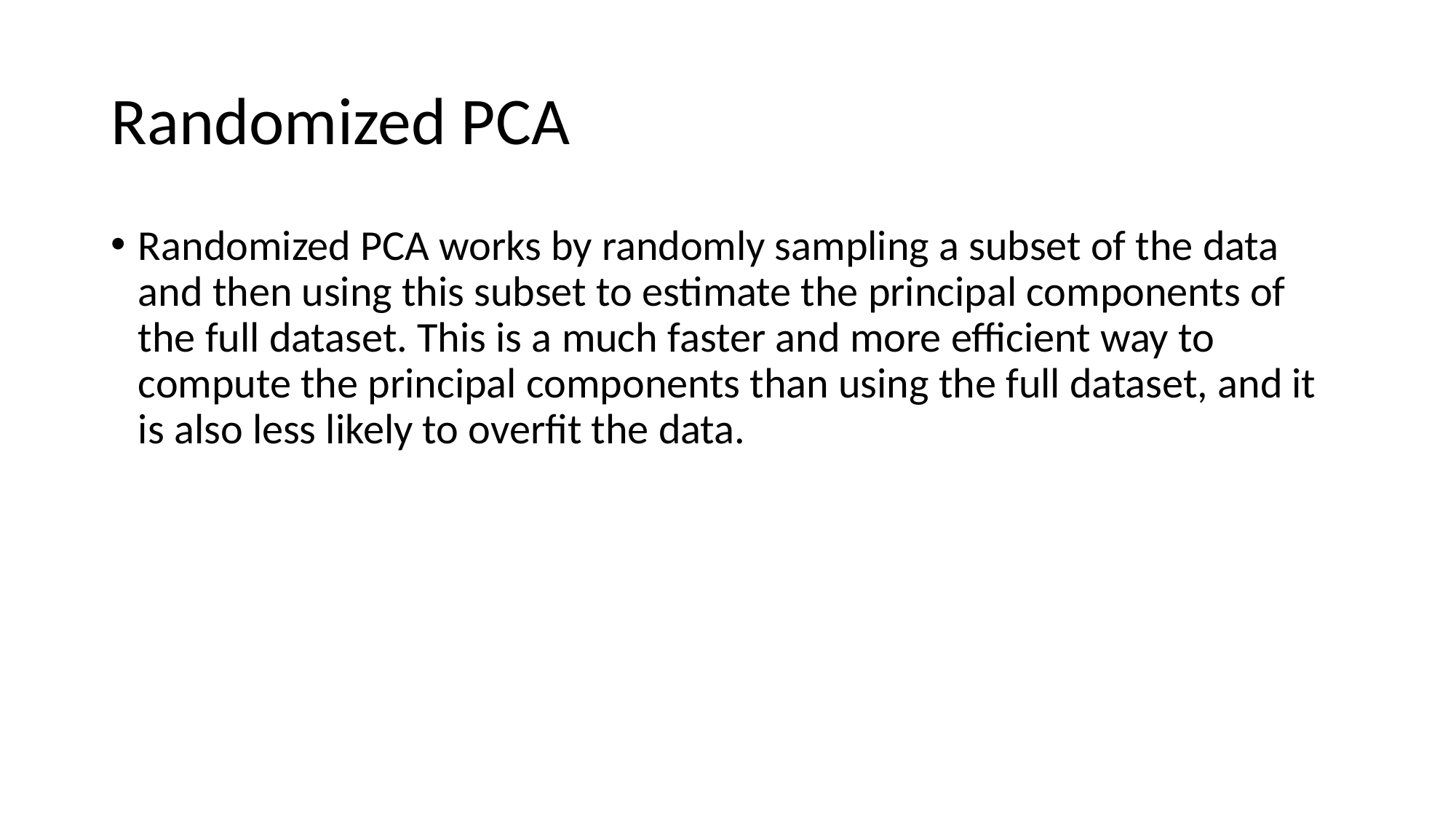

# Randomized PCA
Randomized PCA works by randomly sampling a subset of the data and then using this subset to estimate the principal components of the full dataset. This is a much faster and more efficient way to compute the principal components than using the full dataset, and it is also less likely to overfit the data.